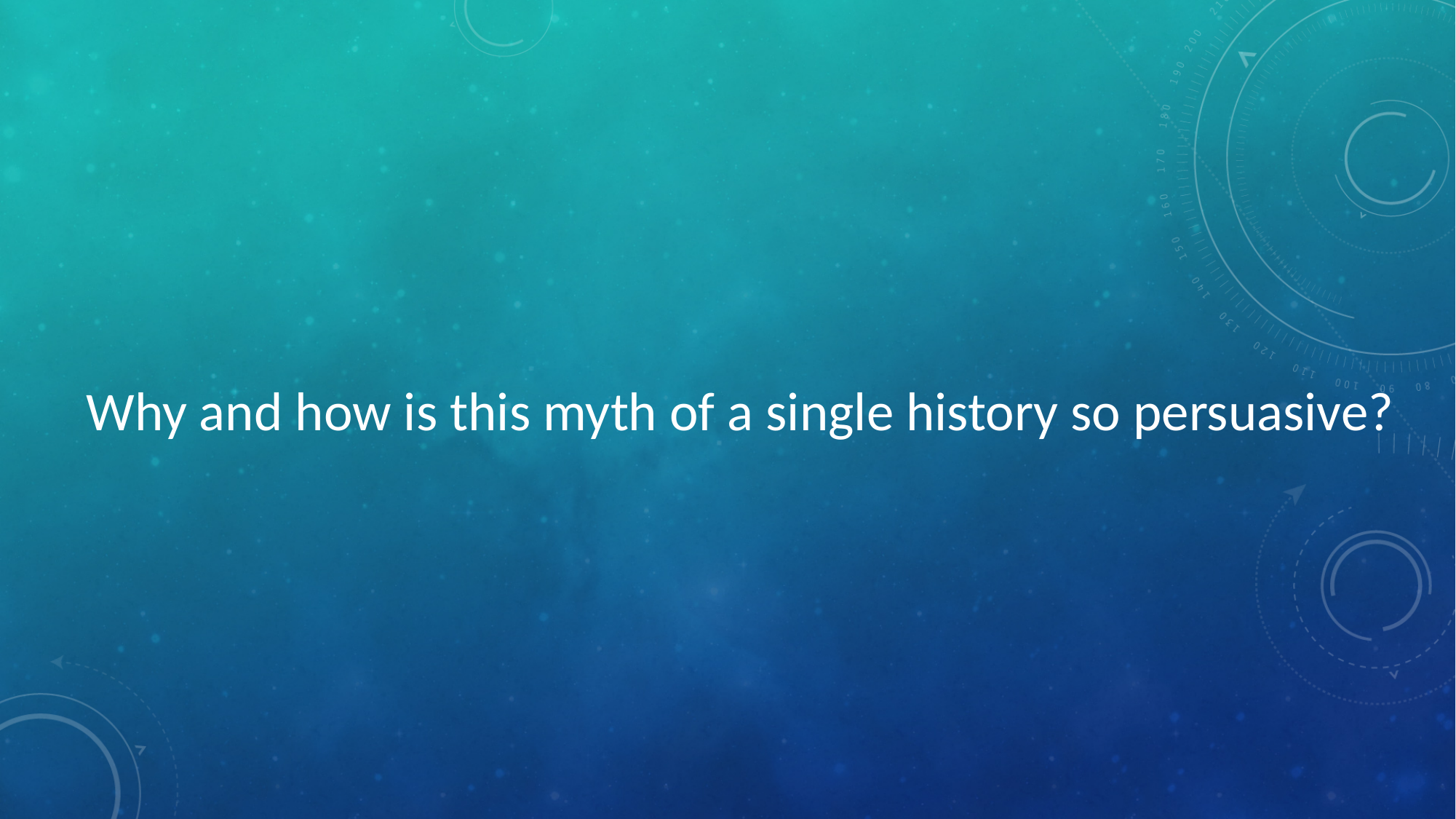

Why and how is this myth of a single history so persuasive?